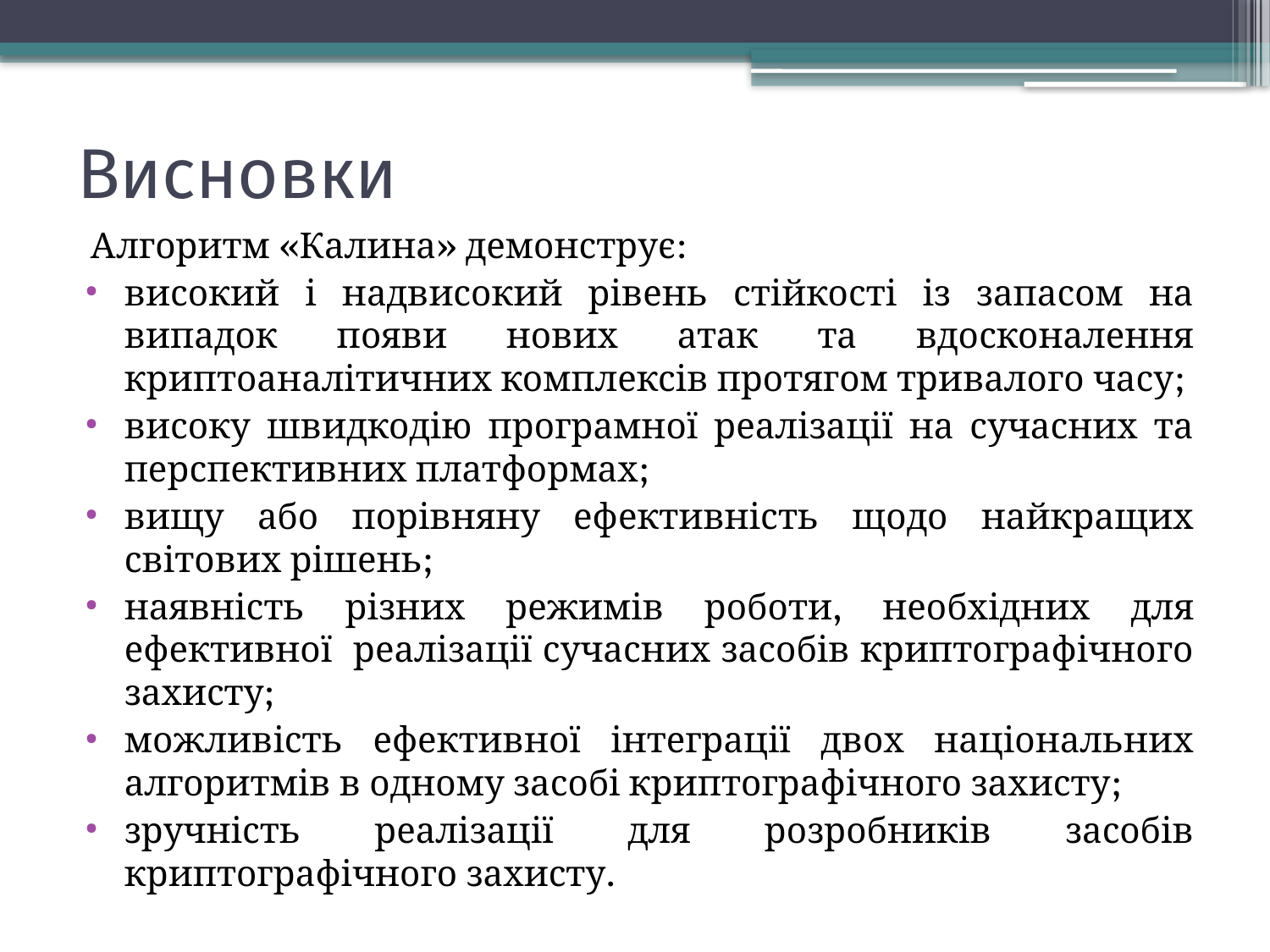

# Висновки
Алгоритм «Калина» демонструє:
високий і надвисокий рівень стійкості із запасом на випадок появи нових атак та вдосконалення криптоаналітичних комплексів протягом тривалого часу;
високу швидкодію програмної реалізації на сучасних та перспективних платформах;
вищу або порівняну ефективність щодо найкращих світових рішень;
наявність різних режимів роботи, необхідних для ефективної  реалізації сучасних засобів криптографічного захисту;
можливість ефективної інтеграції двох національних алгоритмів в одному засобі криптографічного захисту;
зручність реалізації для розробників засобів криптографічного захисту.